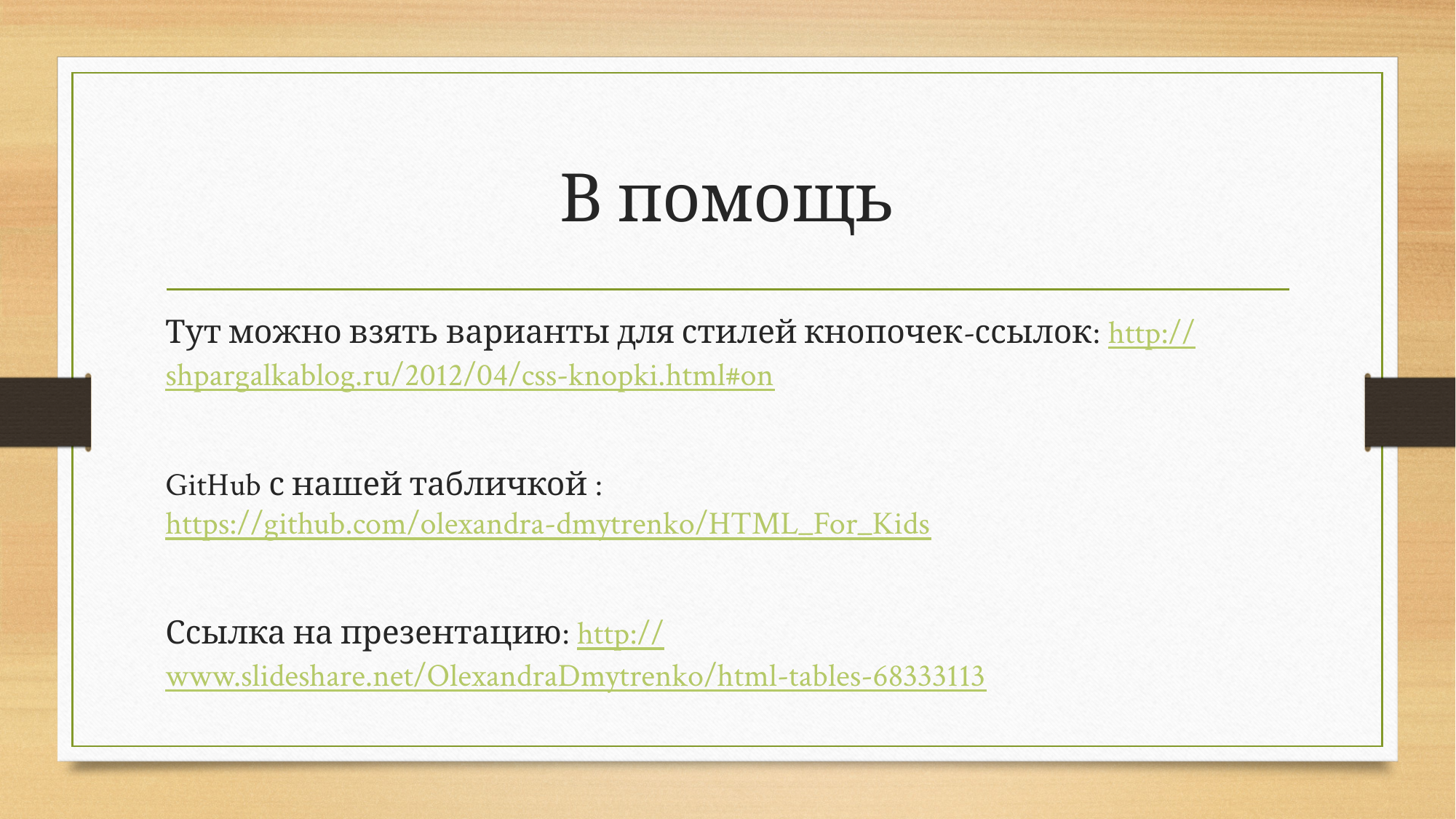

# В помощь
Тут можно взять варианты для стилей кнопочек-ссылок: http://shpargalkablog.ru/2012/04/css-knopki.html#on

GitHub с нашей табличкой : https://github.com/olexandra-dmytrenko/HTML_For_Kids

Ссылка на презентацию: http://www.slideshare.net/OlexandraDmytrenko/html-tables-68333113